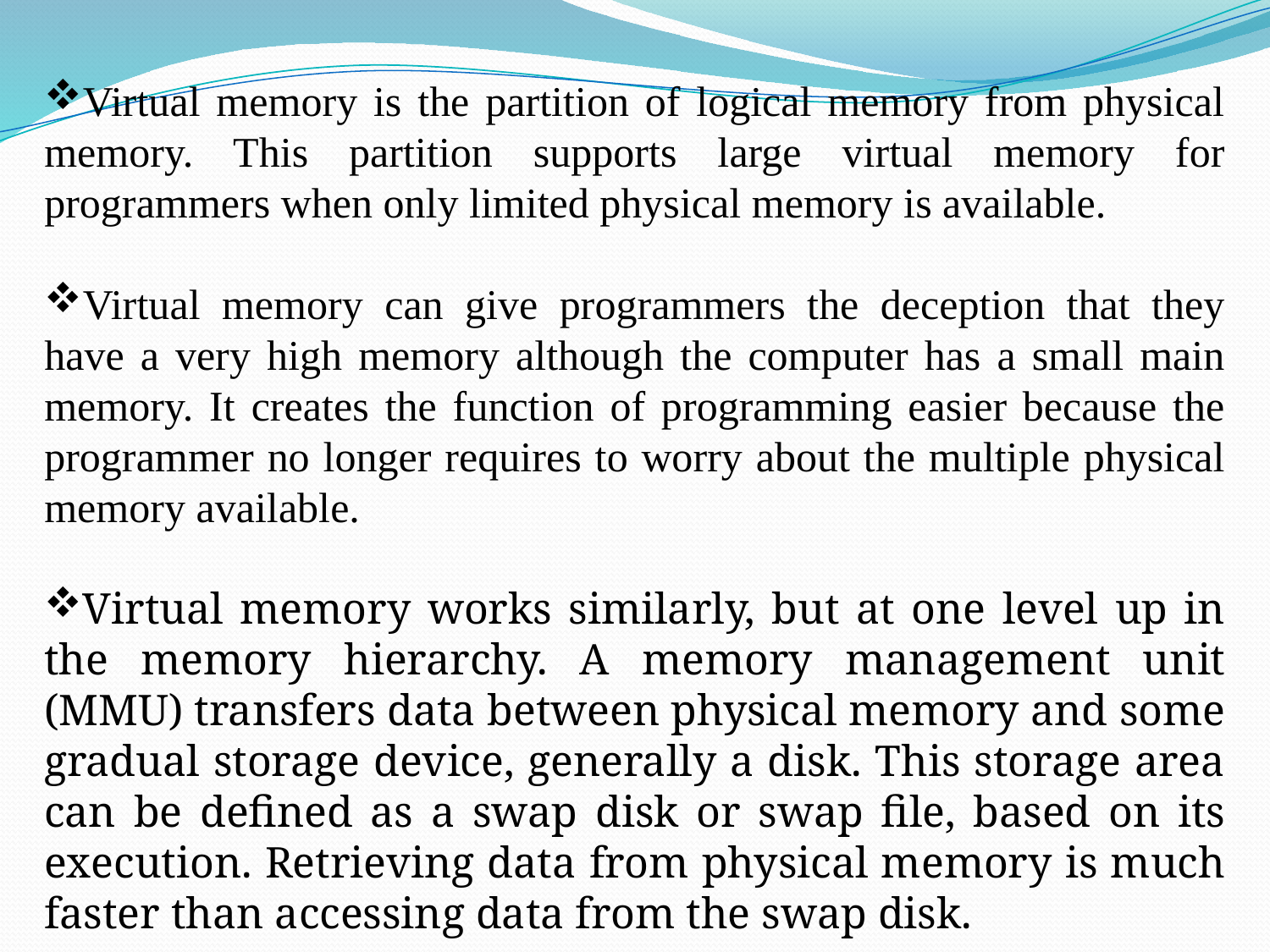

Virtual memory is the partition of logical memory from physical memory. This partition supports large virtual memory for programmers when only limited physical memory is available.

Virtual memory can give programmers the deception that they have a very high memory although the computer has a small main memory. It creates the function of programming easier because the programmer no longer requires to worry about the multiple physical memory available.

Virtual memory works similarly, but at one level up in the memory hierarchy. A memory management unit (MMU) transfers data between physical memory and some gradual storage device, generally a disk. This storage area can be defined as a swap disk or swap file, based on its execution. Retrieving data from physical memory is much faster than accessing data from the swap disk.